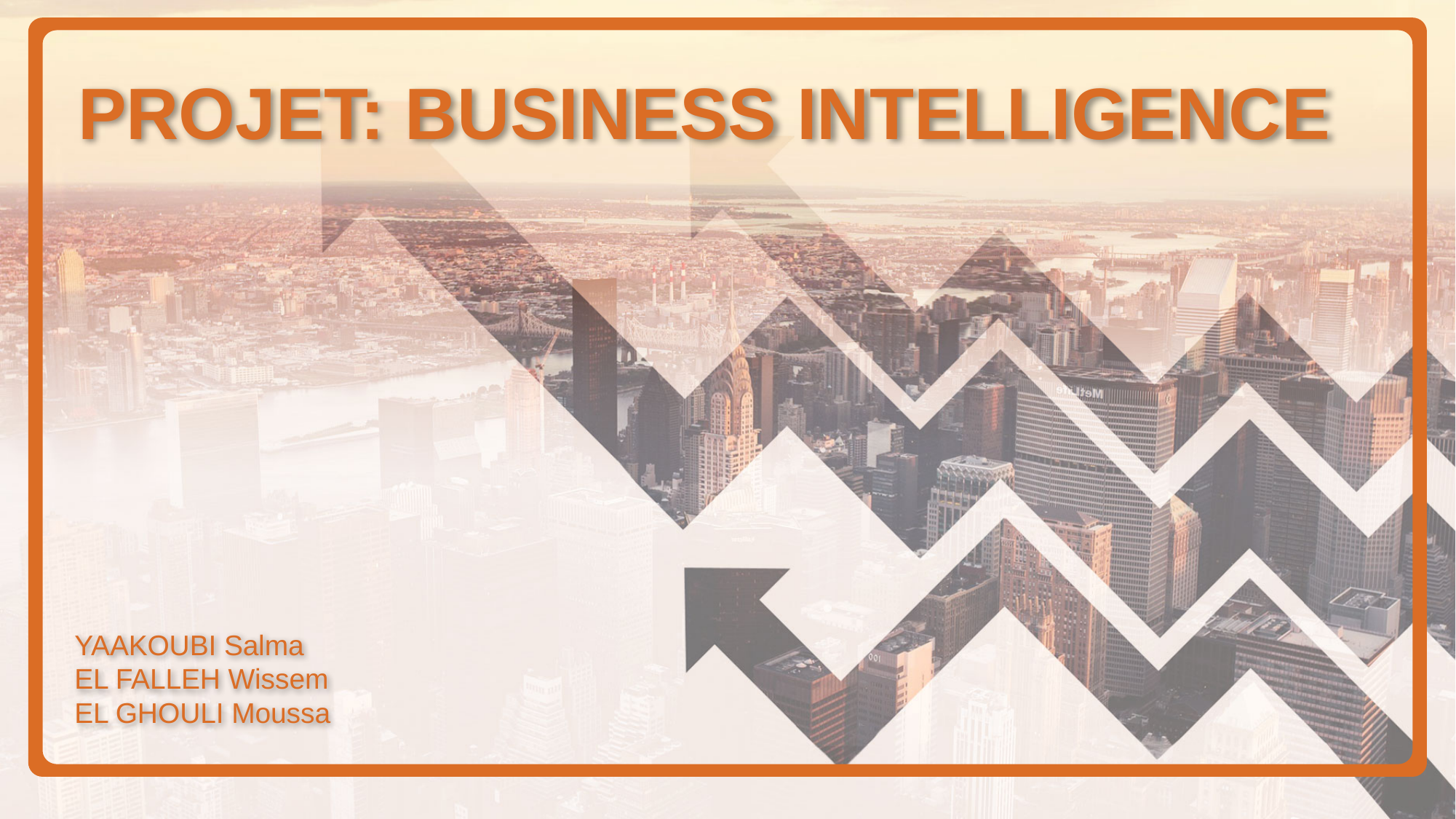

PROJET: BUSINESS INTELLIGENCE
YAAKOUBI Salma
EL FALLEH Wissem
EL GHOULI Moussa